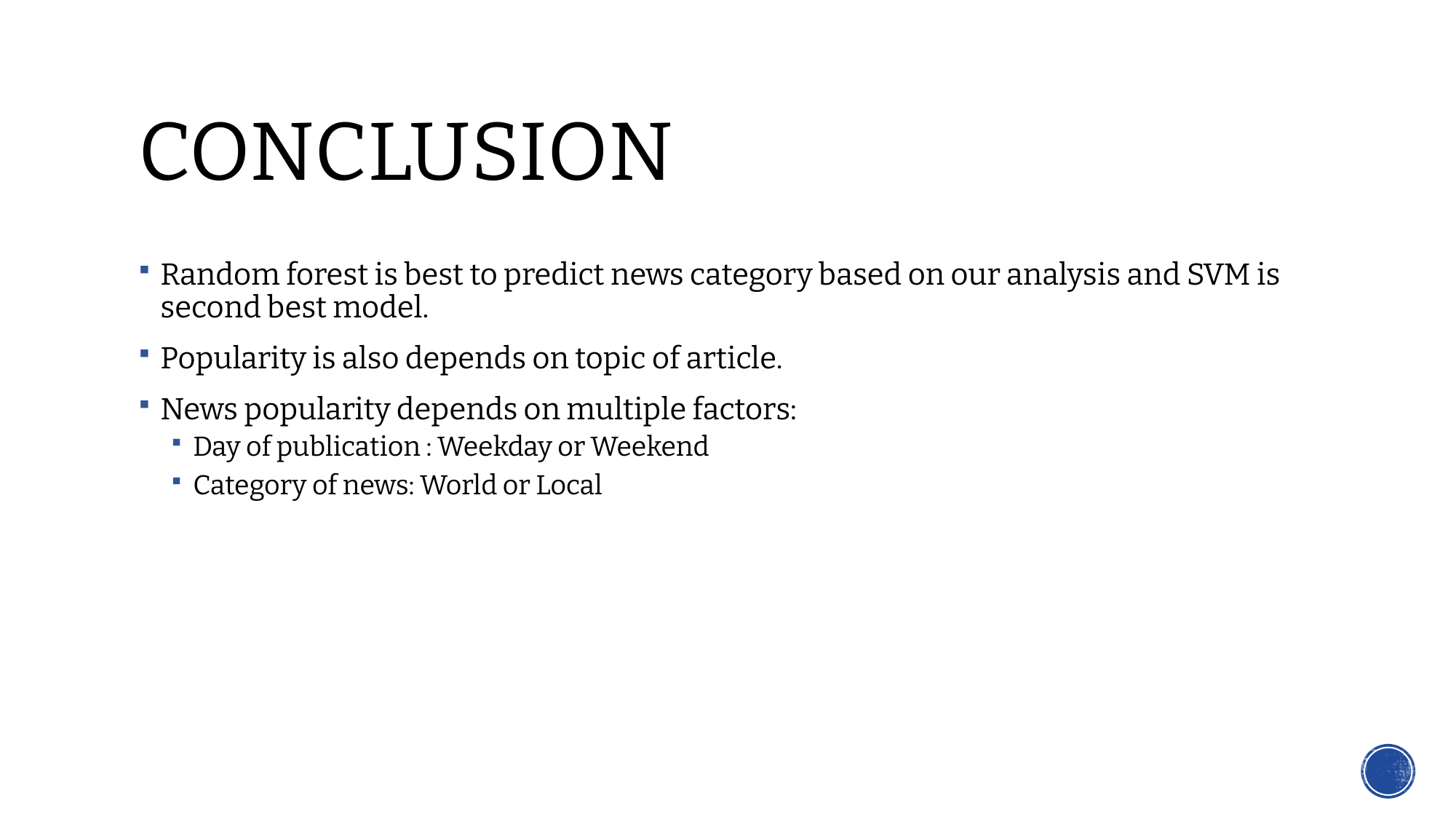

# Conclusion
Random forest is best to predict news category based on our analysis and SVM is second best model.
Popularity is also depends on topic of article.
News popularity depends on multiple factors:
Day of publication : Weekday or Weekend
Category of news: World or Local